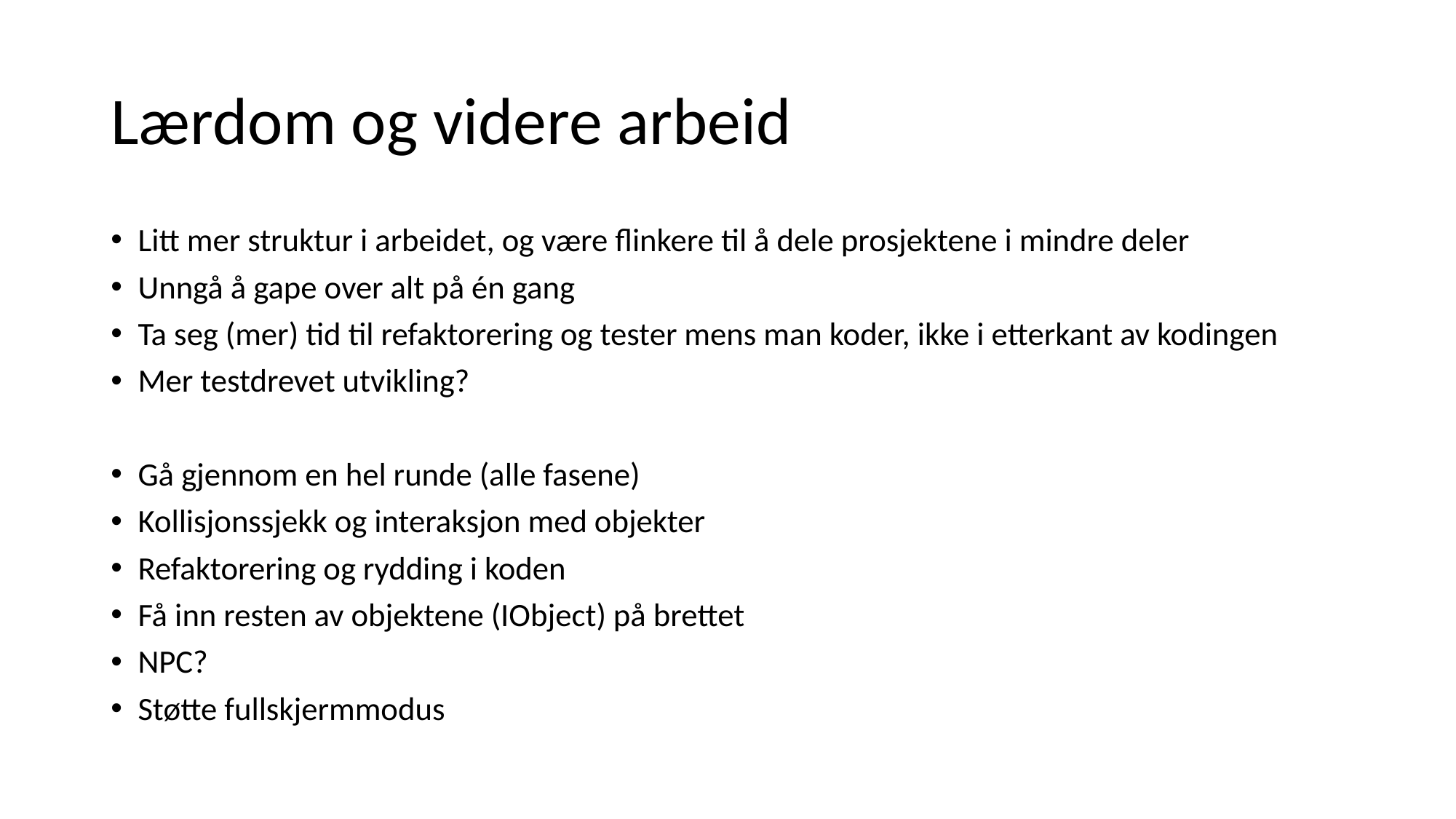

# Lærdom og videre arbeid
Litt mer struktur i arbeidet, og være flinkere til å dele prosjektene i mindre deler
Unngå å gape over alt på én gang
Ta seg (mer) tid til refaktorering og tester mens man koder, ikke i etterkant av kodingen
Mer testdrevet utvikling?

Gå gjennom en hel runde (alle fasene)
Kollisjonssjekk og interaksjon med objekter
Refaktorering og rydding i koden
Få inn resten av objektene (IObject) på brettet
NPC?
Støtte fullskjermmodus